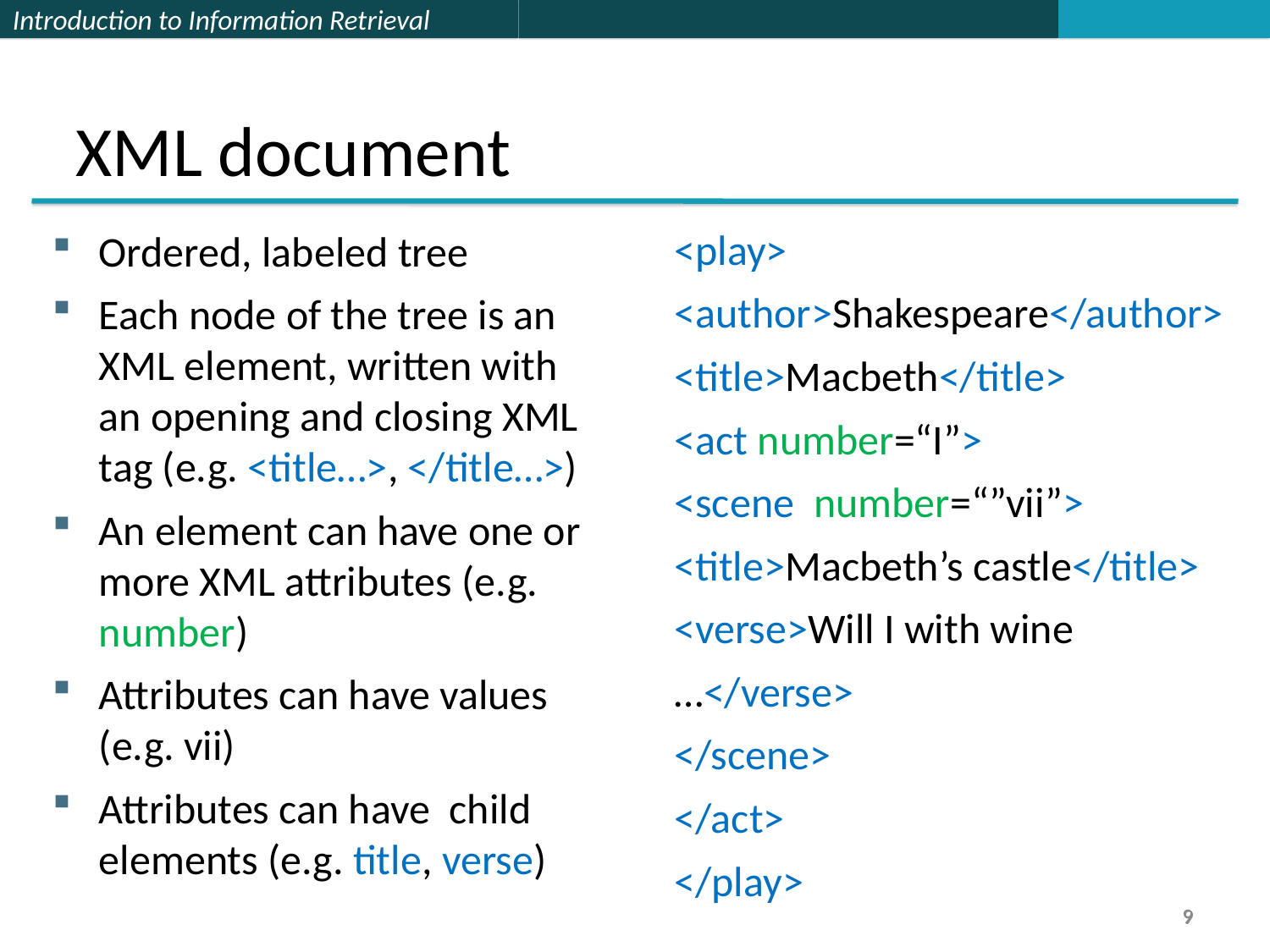

XML document
	<play>
	<author>Shakespeare</author>
	<title>Macbeth</title>
	<act number=“I”>
	<scene  number=“”vii”>
	<title>Macbeth’s castle</title>
	<verse>Will I with wine
	…</verse>
	</scene>
	</act>
	</play>
Ordered, labeled tree
Each node of the tree is an XML element, written with an opening and closing XML tag (e.g. <title…>, </title…>)
An element can have one or more XML attributes (e.g. number)
Attributes can have values (e.g. vii)
Attributes can have  child elements (e.g. title, verse)
9
9